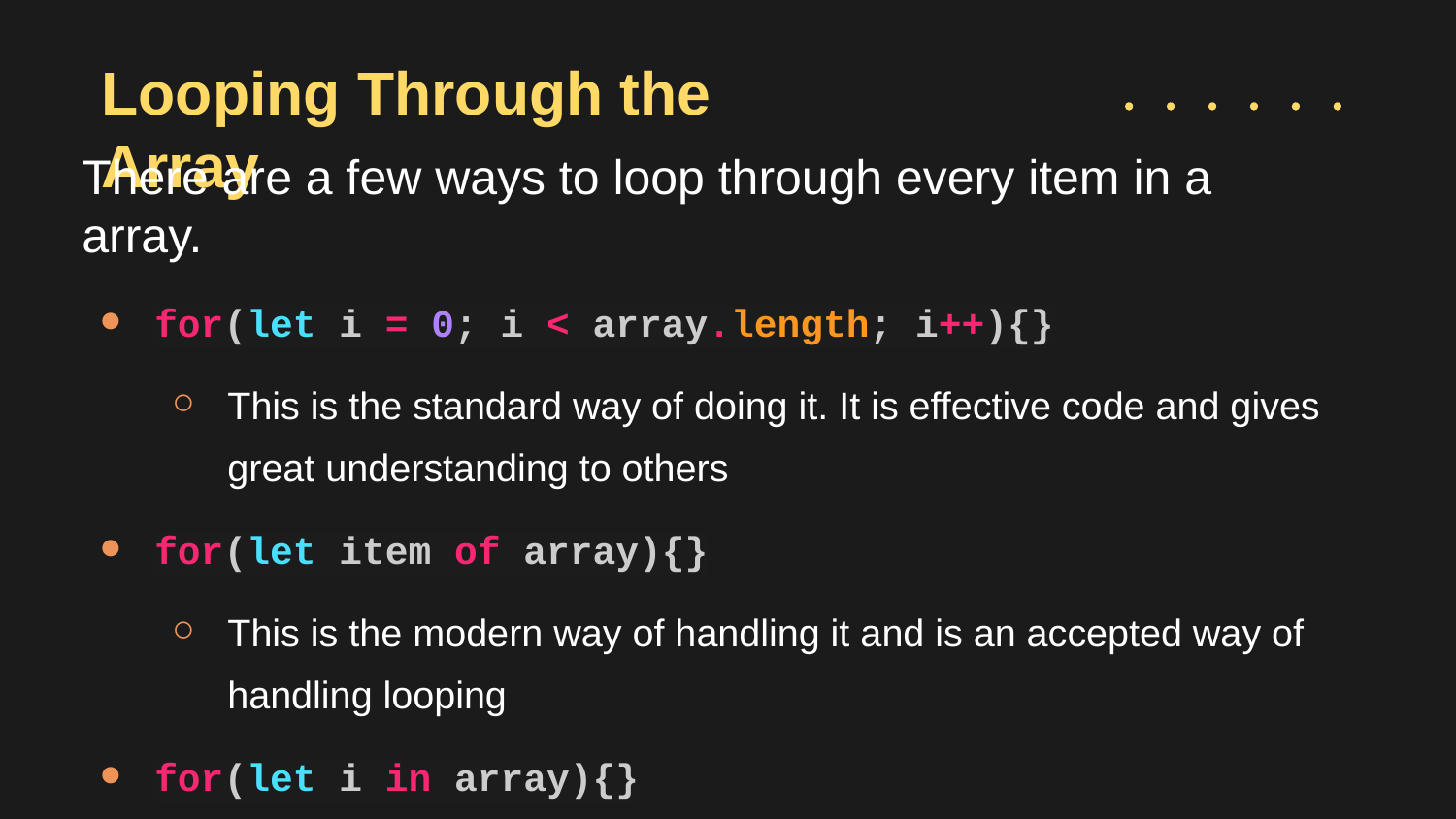

# Looping Through the Array
There are a few ways to loop through every item in a array.
for(let i = 0; i < array.length; i++){}
This is the standard way of doing it. It is effective code and gives great understanding to others
for(let item of array){}
This is the modern way of handling it and is an accepted way of handling looping
for(let i in array){}
Don’t use this. It only uses numerical values